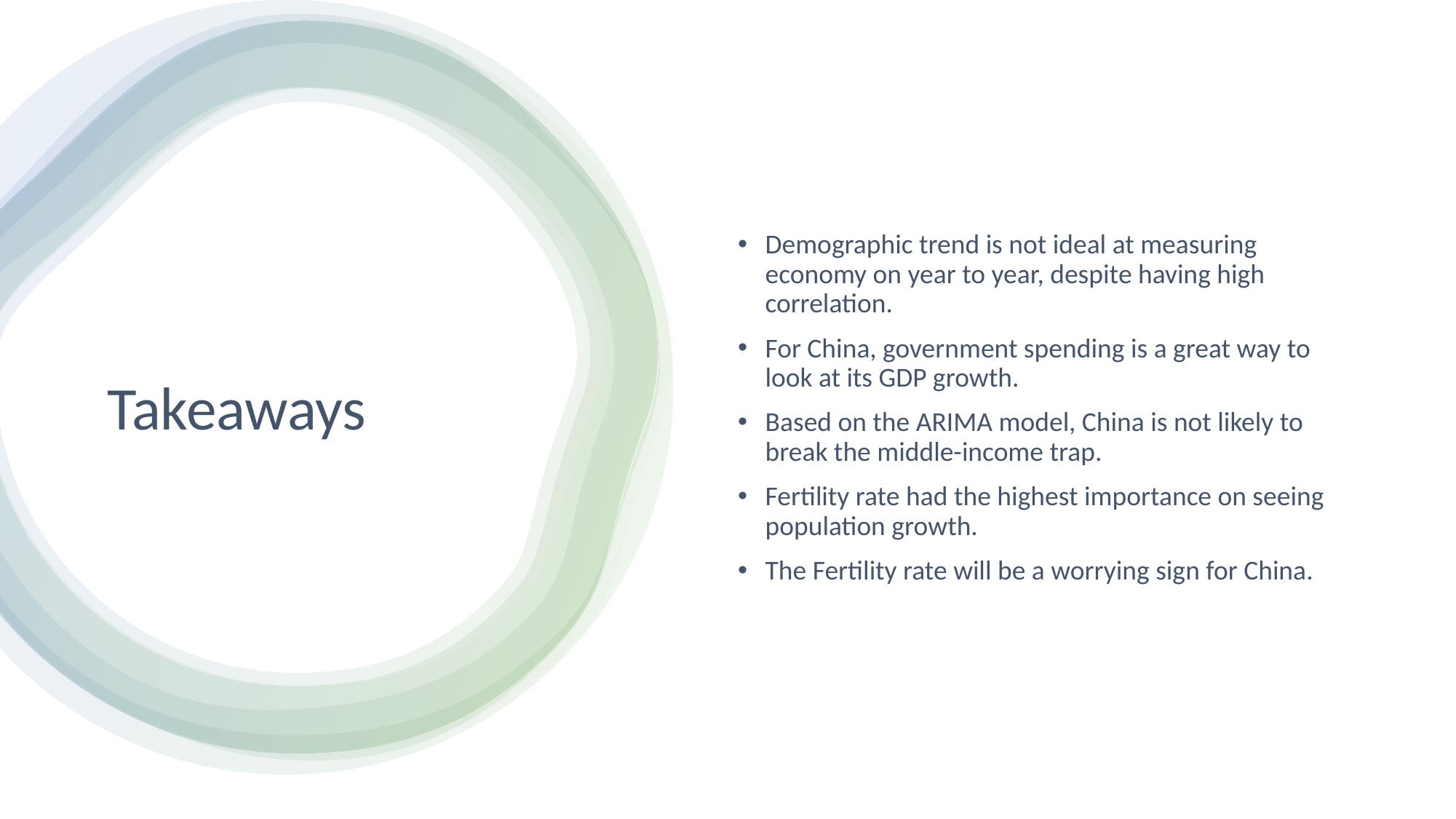

Demographic trend is not ideal at measuring economy on year to year, despite having high correlation.
For China, government spending is a great way to look at its GDP growth.
Based on the ARIMA model, China is not likely to break the middle-income trap.
Fertility rate had the highest importance on seeing population growth.
The Fertility rate will be a worrying sign for China.
# Takeaways